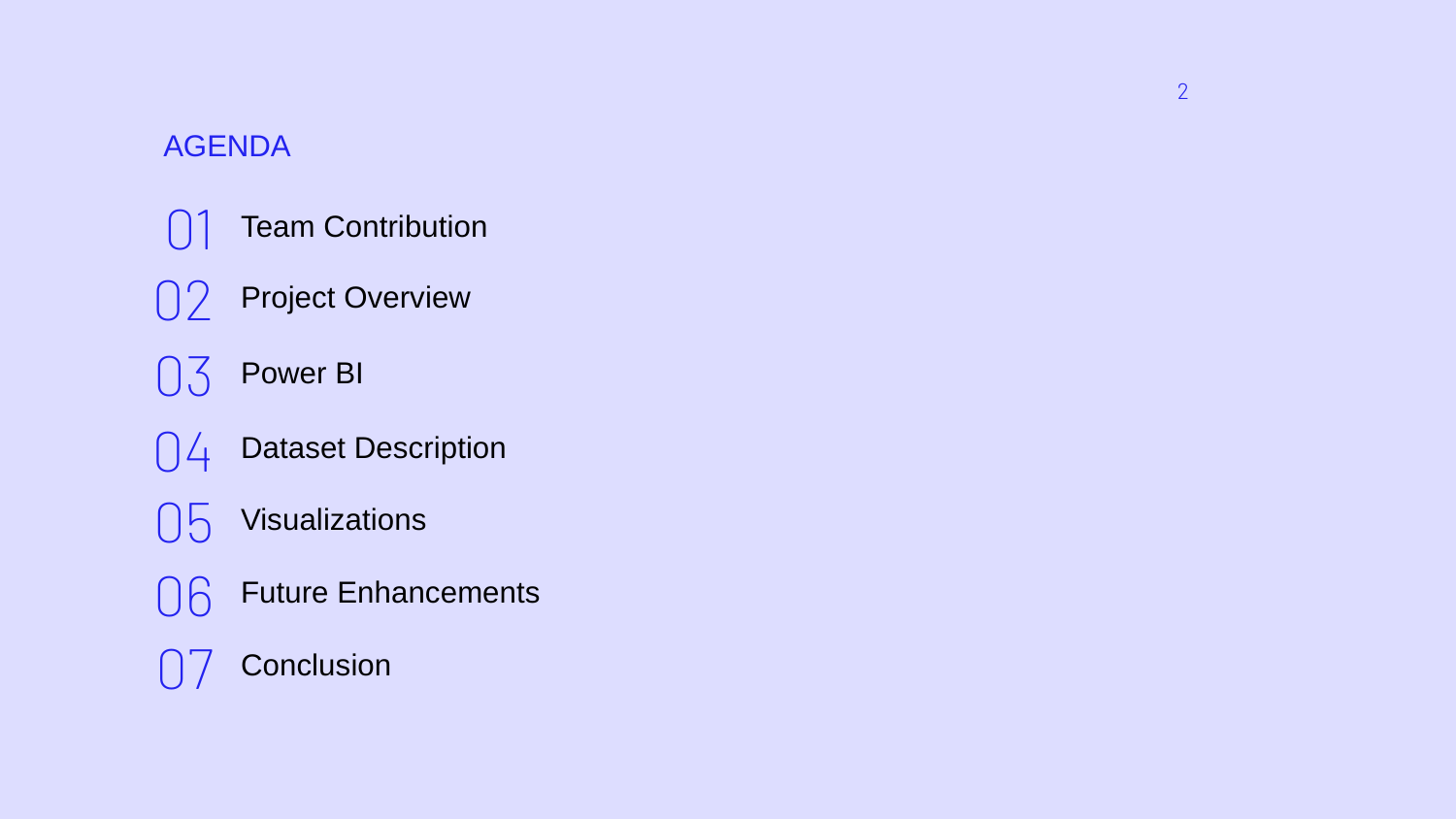

2
AGENDA
Team Contribution
01
Project Overview
02
Power BI
03
Dataset Description
04
Visualizations
05
Future Enhancements
06
Conclusion
07